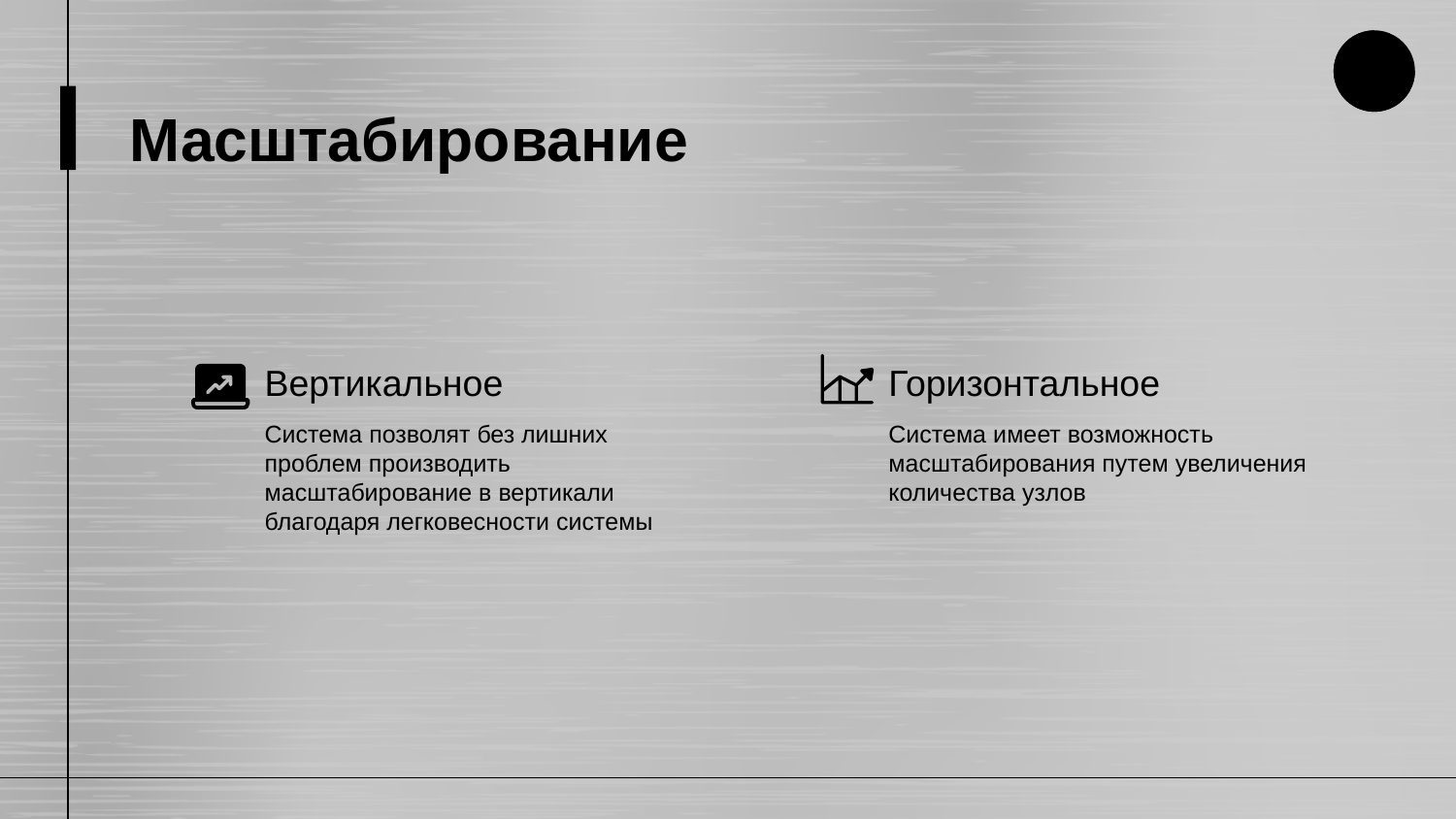

# Масштабирование

Вертикальное
Горизонтальное

Система позволят без лишних проблем производить масштабирование в вертикали благодаря легковесности системы
Система имеет возможность масштабирования путем увеличения количества узлов